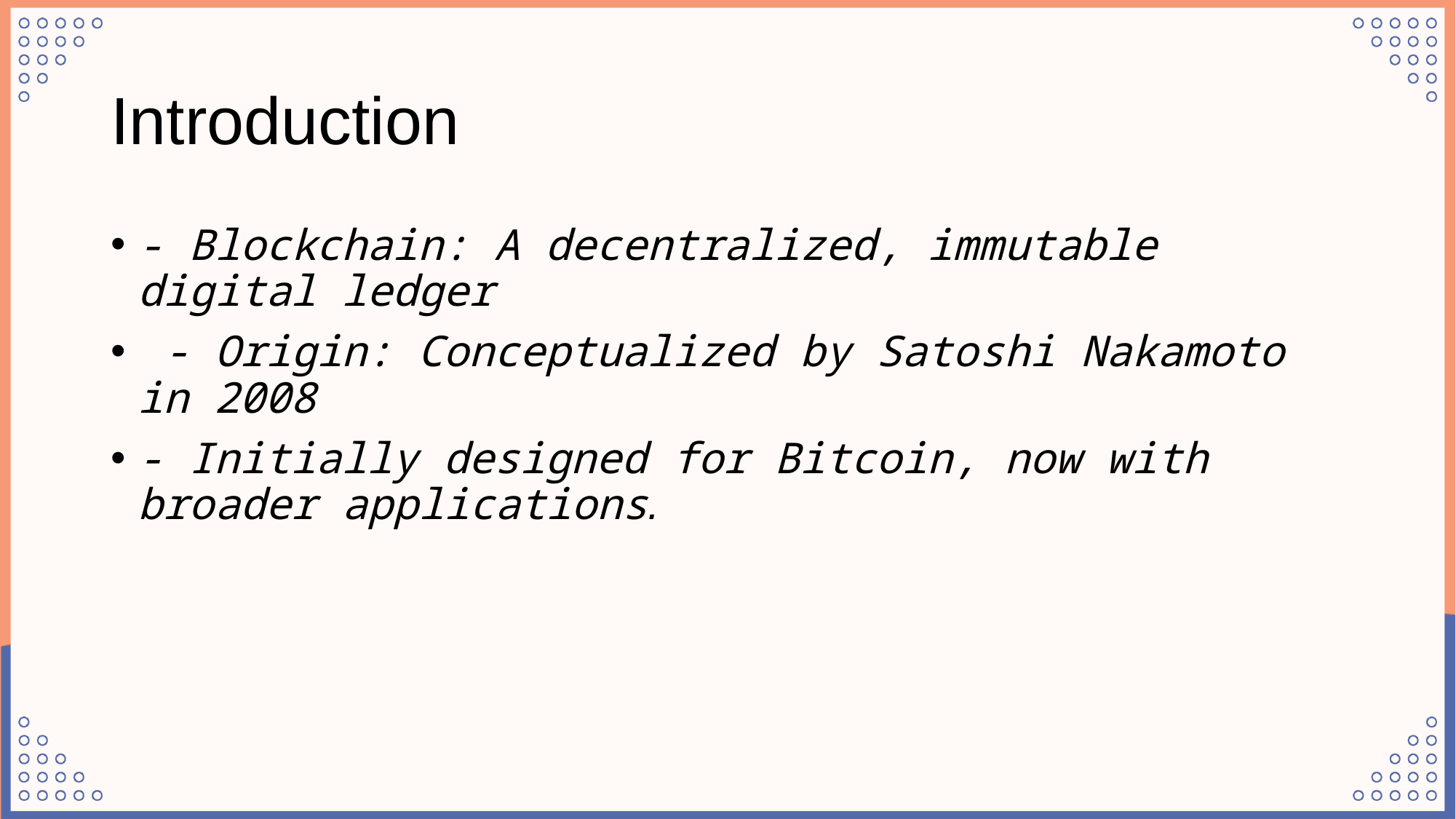

# Introduction
- Blockchain: A decentralized, immutable digital ledger
 - Origin: Conceptualized by Satoshi Nakamoto in 2008
- Initially designed for Bitcoin, now with broader applications.